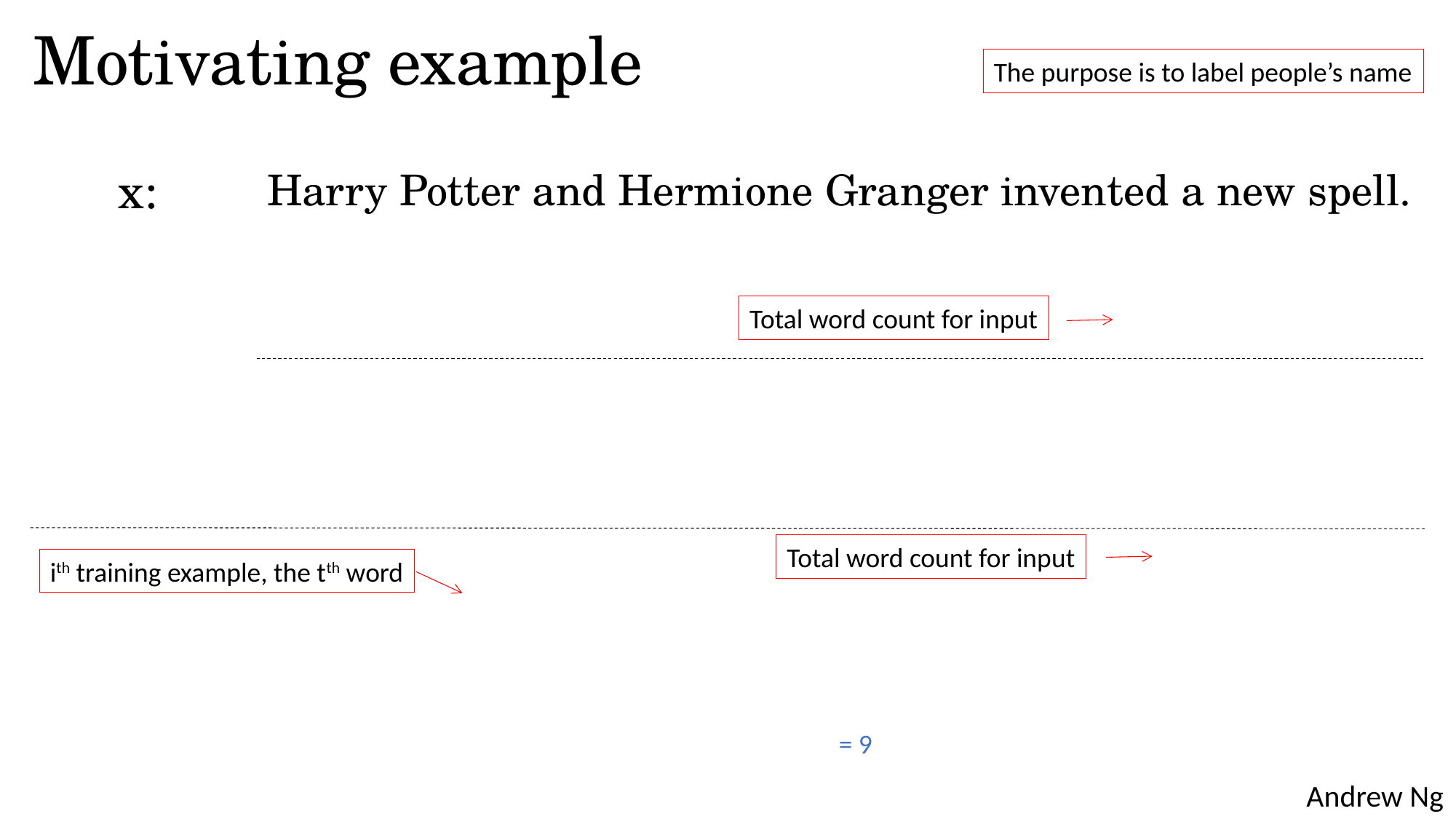

# Motivating example

The purpose is to label people’s name
x:
Harry Potter and Hermione Granger invented a new spell.
Total word count for input
Total word count for input
ith training example, the tth word

= 9